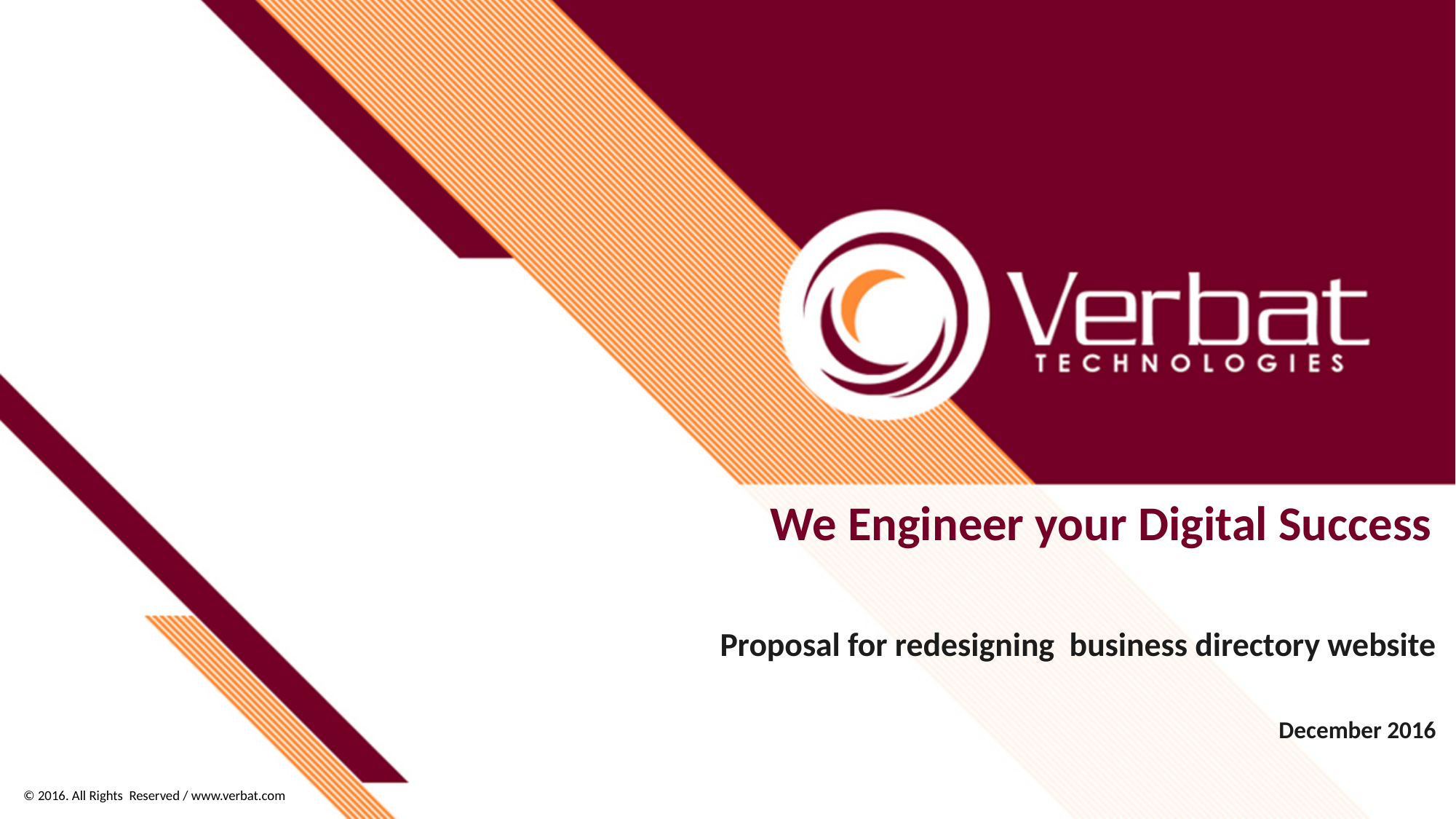

We Engineer your Digital Success
Proposal for redesigning  business directory website

December 2016
© 2016. All Rights  Reserved / www.verbat.com